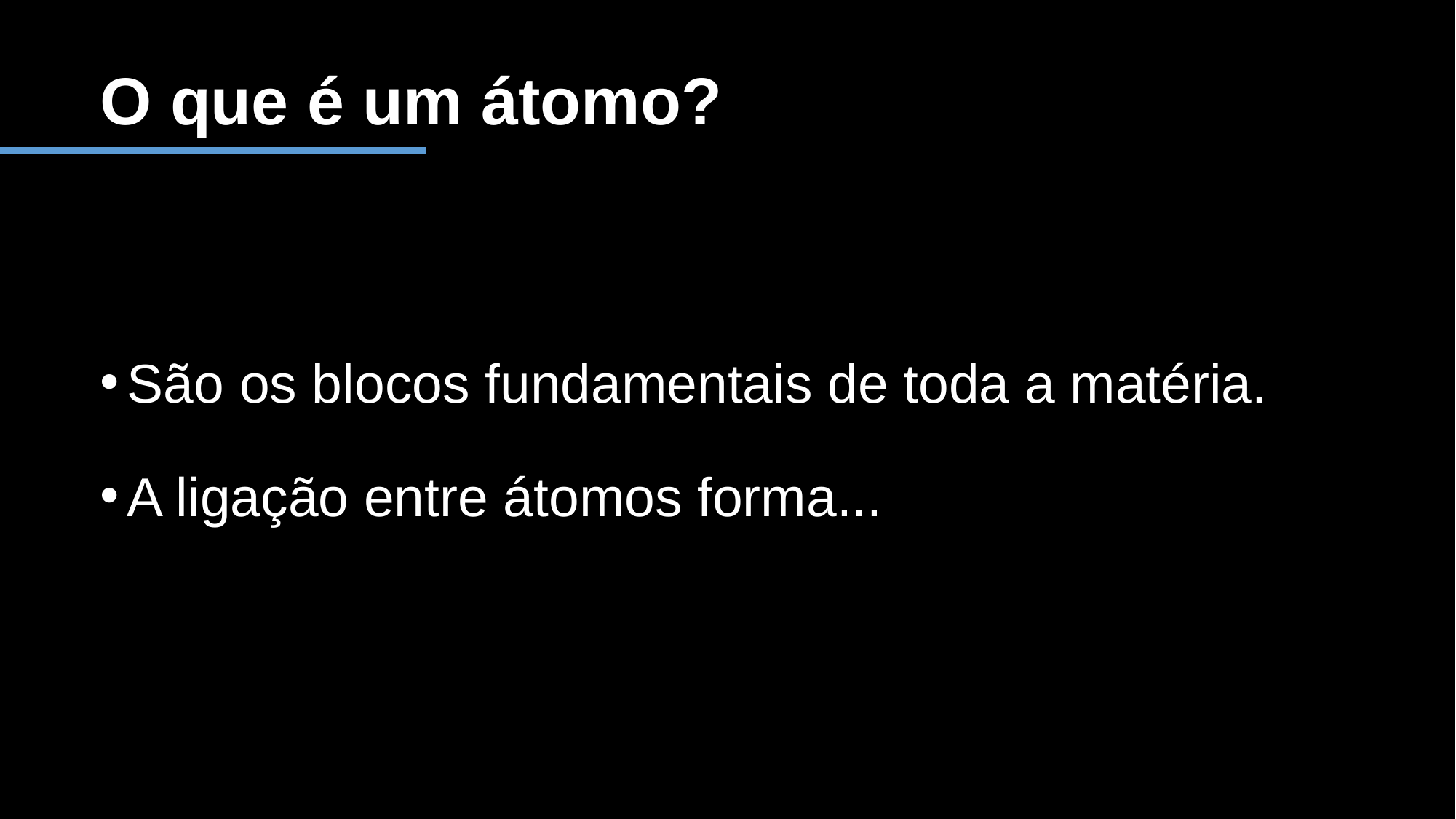

# O que é um átomo?
São os blocos fundamentais de toda a matéria.
A ligação entre átomos forma...